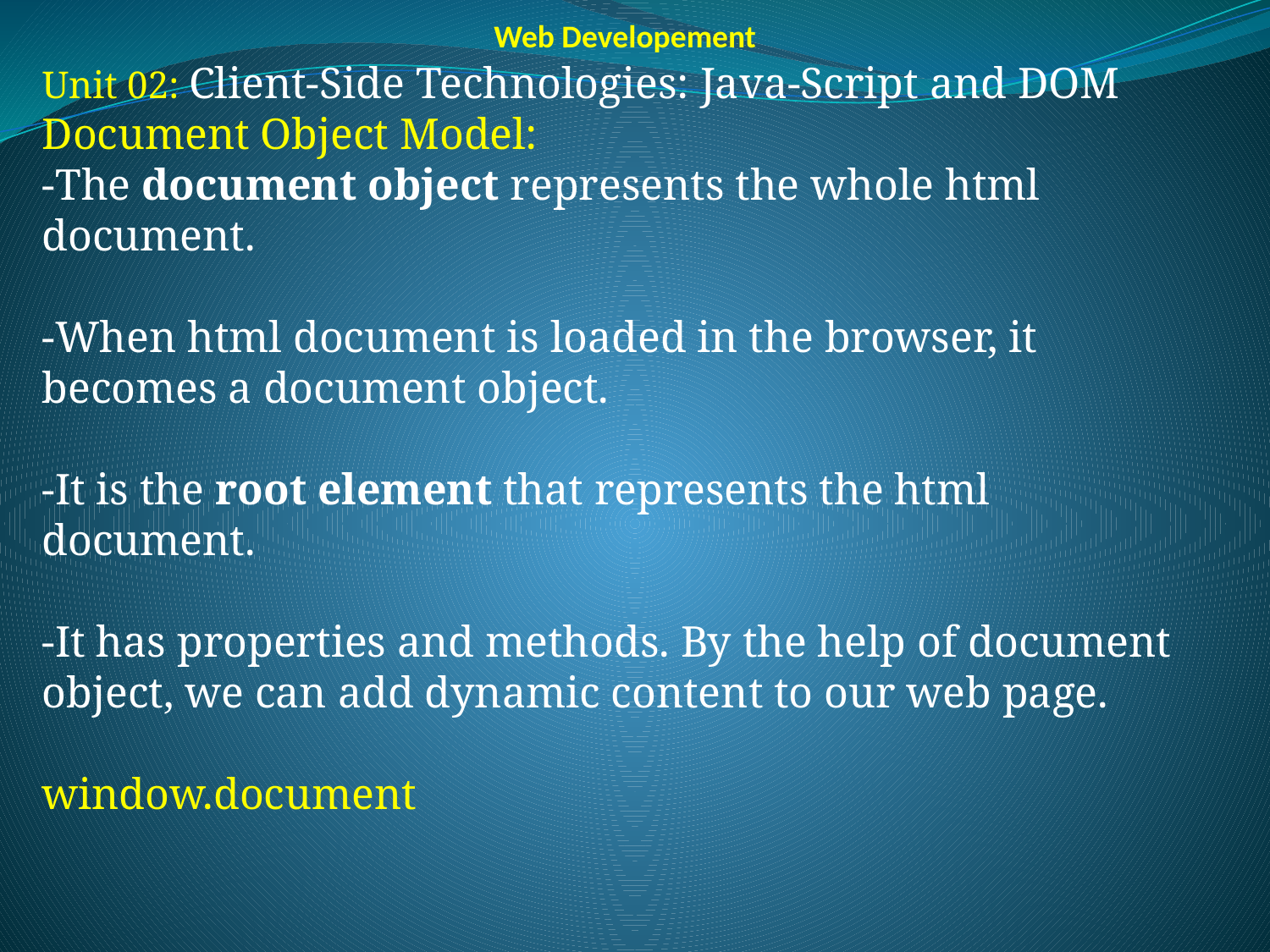

Web Developement
Unit 02: Client-Side Technologies: Java-Script and DOM
Document Object Model:
-The document object represents the whole html document.

-When html document is loaded in the browser, it becomes a document object.

-It is the root element that represents the html document.

-It has properties and methods. By the help of document
object, we can add dynamic content to our web page.

window.document